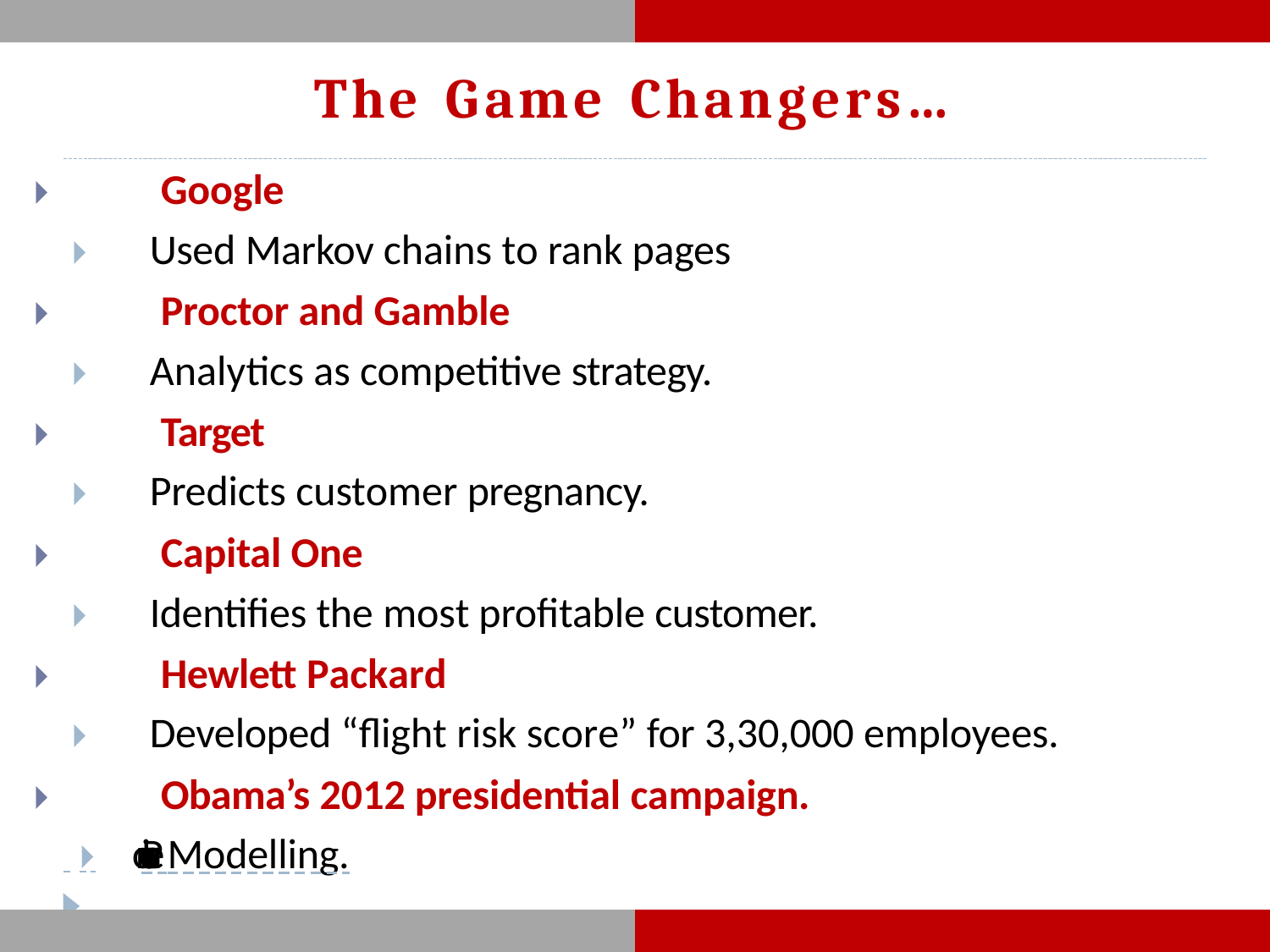

# The	Game	Changers…
🞂​	Google
🞂​	Used Markov chains to rank pages
🞂​	Proctor and Gamble
🞂​	Analytics as competitive strategy.
🞂​	Target
🞂​	Predicts customer pregnancy.
🞂​	Capital One
🞂​	Identifies the most profitable customer.
🞂​	Hewlett Packard
🞂​	Developed “flight risk score” for 3,30,000 employees.
🞂​	Obama’s 2012 presidential campaign.
 🞂	Persuasion Modelling.